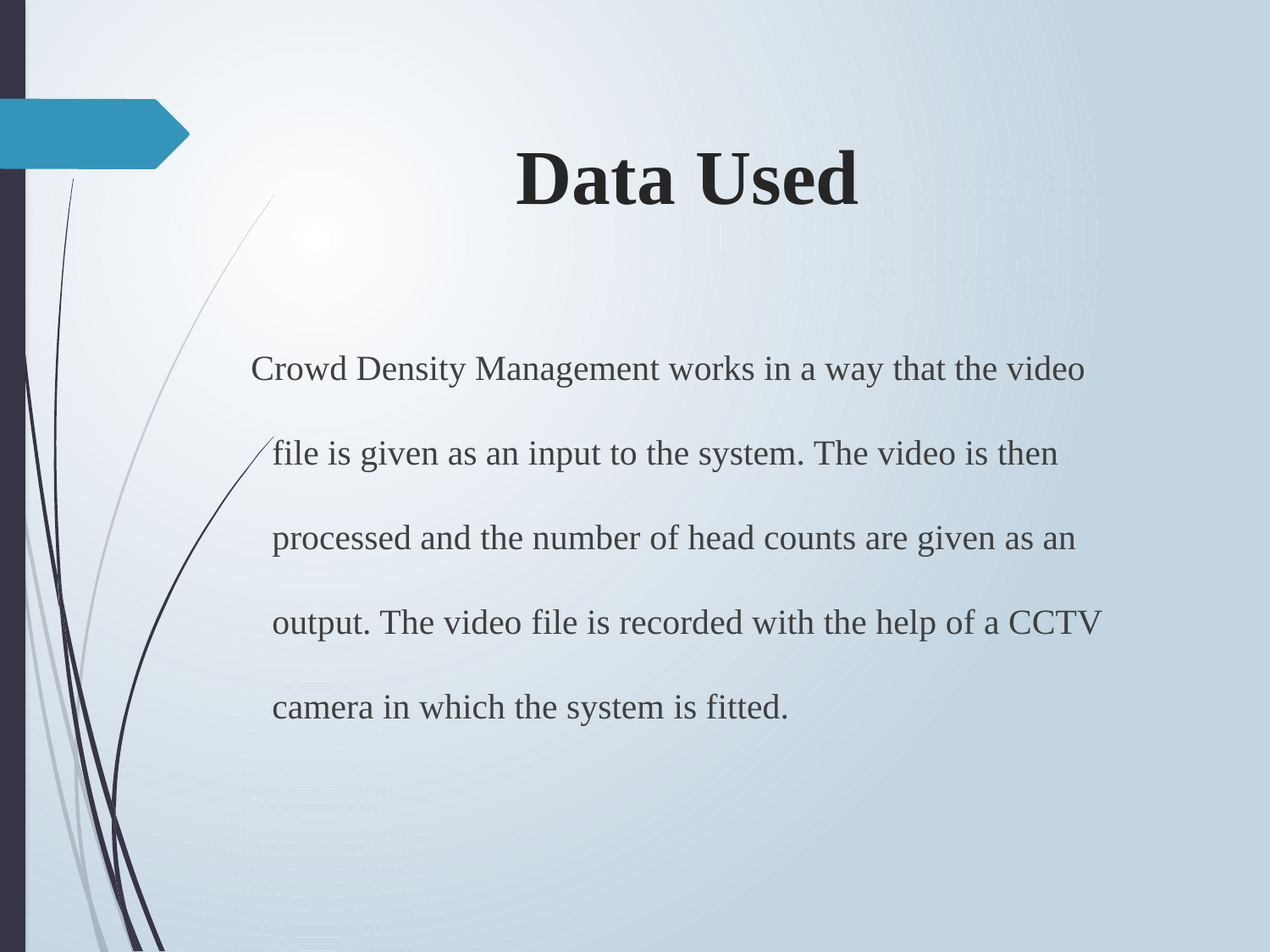

# Data Used
   Crowd Density Management works in a way that the video file is given as an input to the system. The video is then processed and the number of head counts are given as an output. The video file is recorded with the help of a CCTV camera in which the system is fitted.